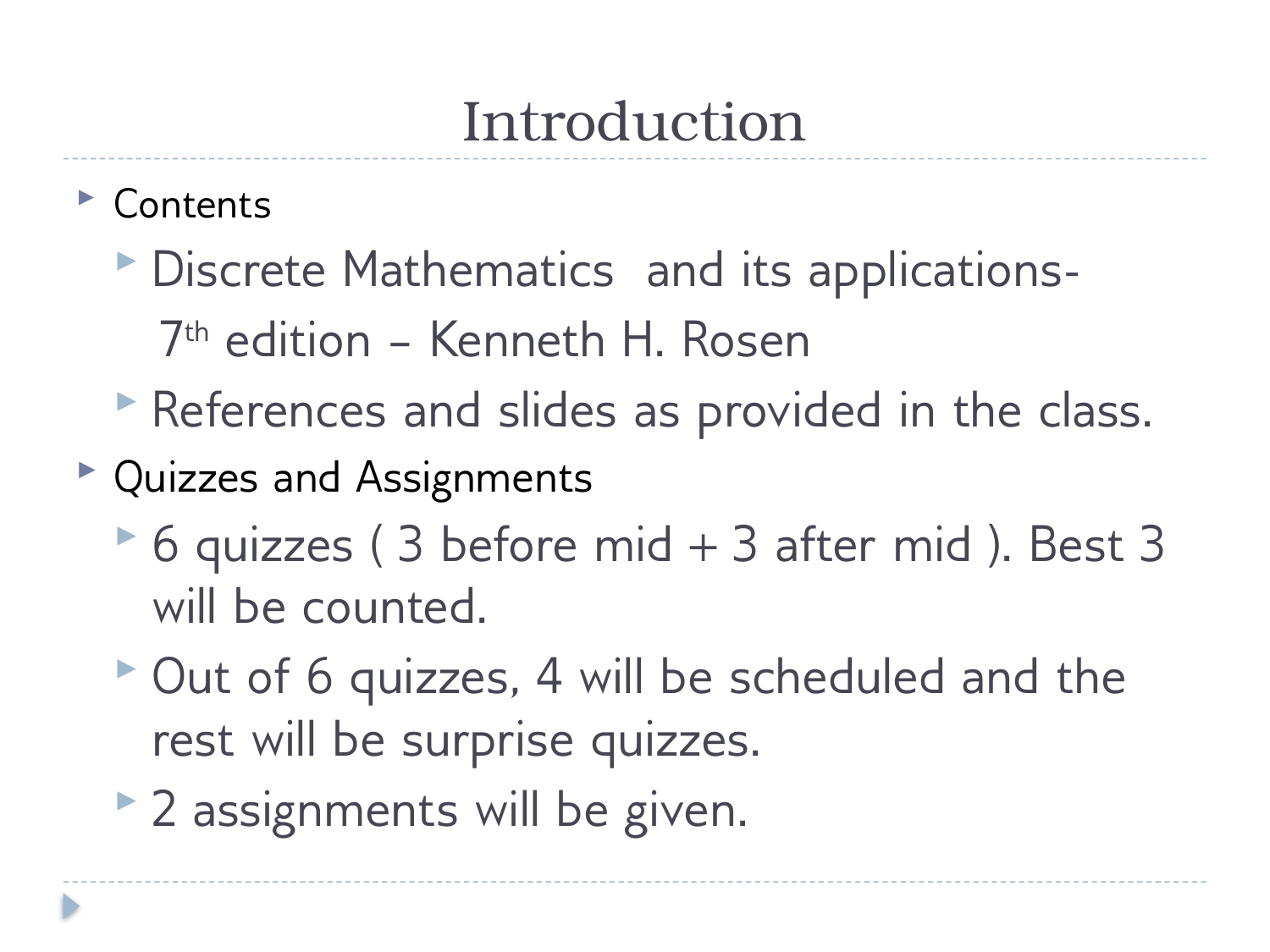

# Introduction
Contents
Discrete Mathematics  and its applications-
   7th edition – Kenneth H. Rosen
References and slides as provided in the class.
Quizzes and Assignments
6 quizzes ( 3 before mid + 3 after mid ). Best 3 will be counted.
Out of 6 quizzes, 4 will be scheduled and the rest will be surprise quizzes.
2 assignments will be given.